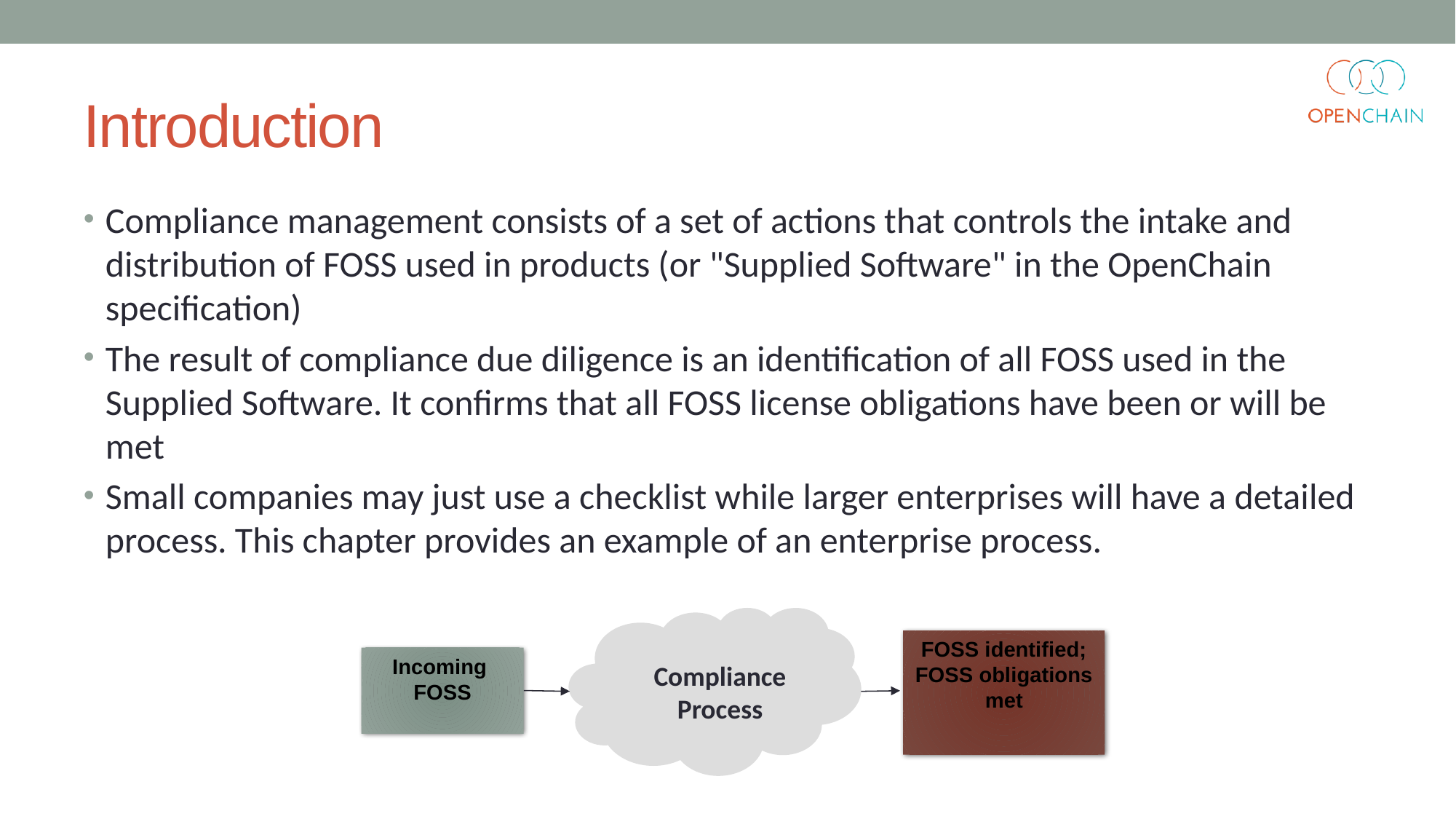

# Introduction
Compliance management consists of a set of actions that controls the intake and distribution of FOSS used in products (or "Supplied Software" in the OpenChain specification)
The result of compliance due diligence is an identification of all FOSS used in the Supplied Software. It confirms that all FOSS license obligations have been or will be met
Small companies may just use a checklist while larger enterprises will have a detailed process. This chapter provides an example of an enterprise process.
FOSS identified;
FOSS obligations met
Compliance Process

Incoming
FOSS